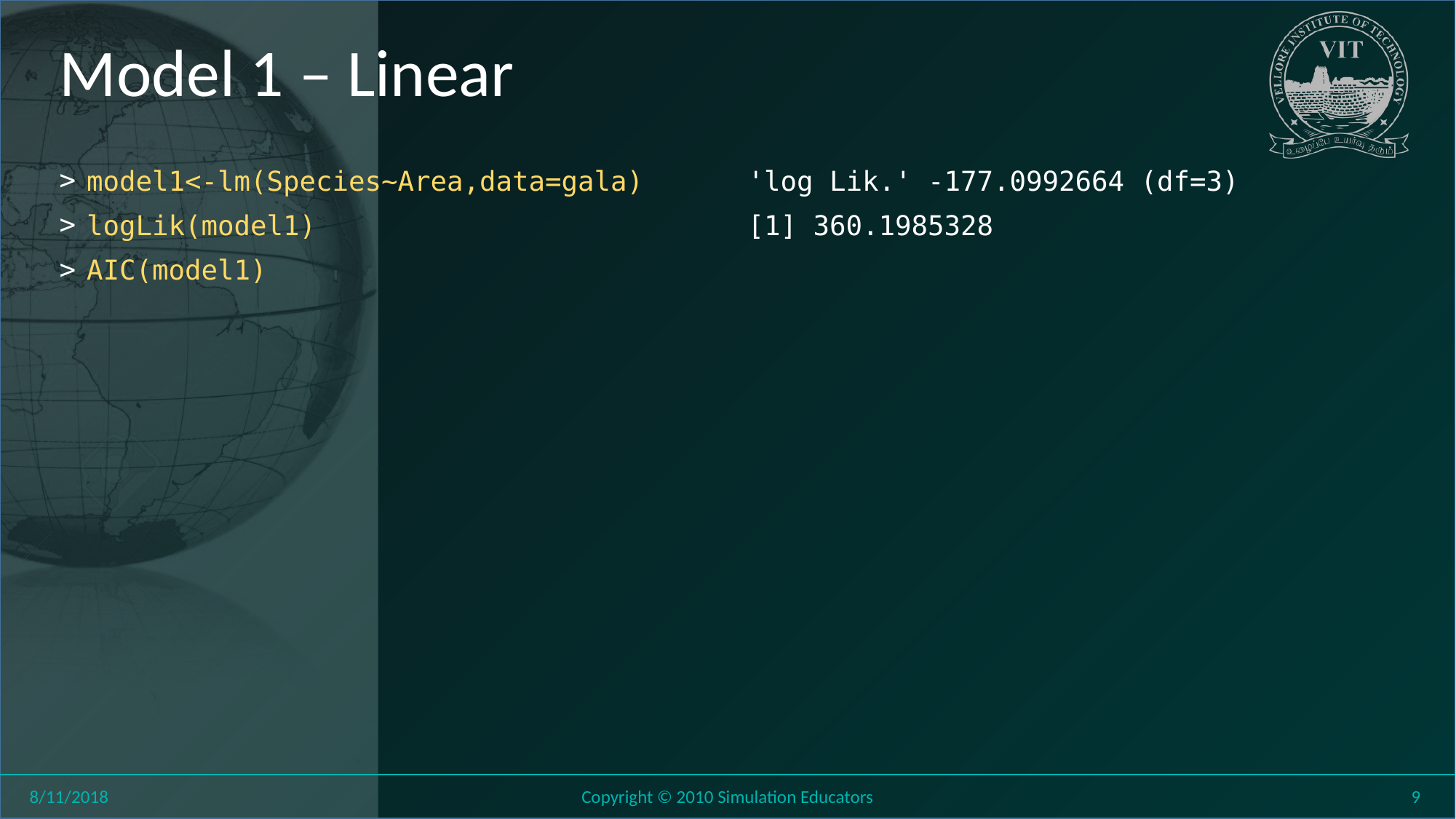

# Model 1 – Linear
model1<-lm(Species~Area,data=gala)
logLik(model1)
AIC(model1)
'log Lik.' -177.0992664 (df=3)
[1] 360.1985328
8/11/2018
Copyright © 2010 Simulation Educators
9